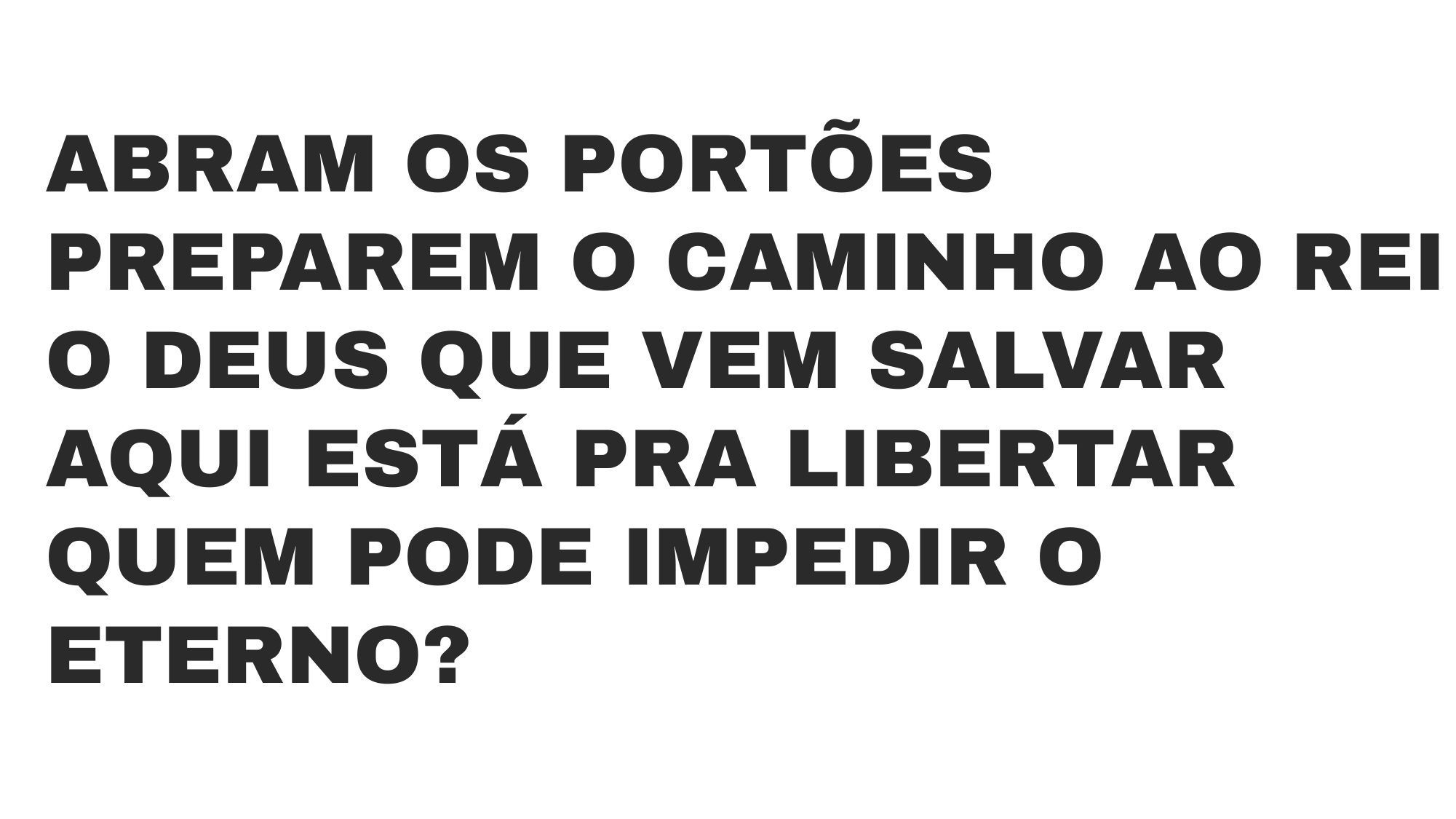

ABRAM OS PORTÕES
PREPAREM O CAMINHO AO REI
O DEUS QUE VEM SALVAR
AQUI ESTÁ PRA LIBERTAR
QUEM PODE IMPEDIR O ETERNO?